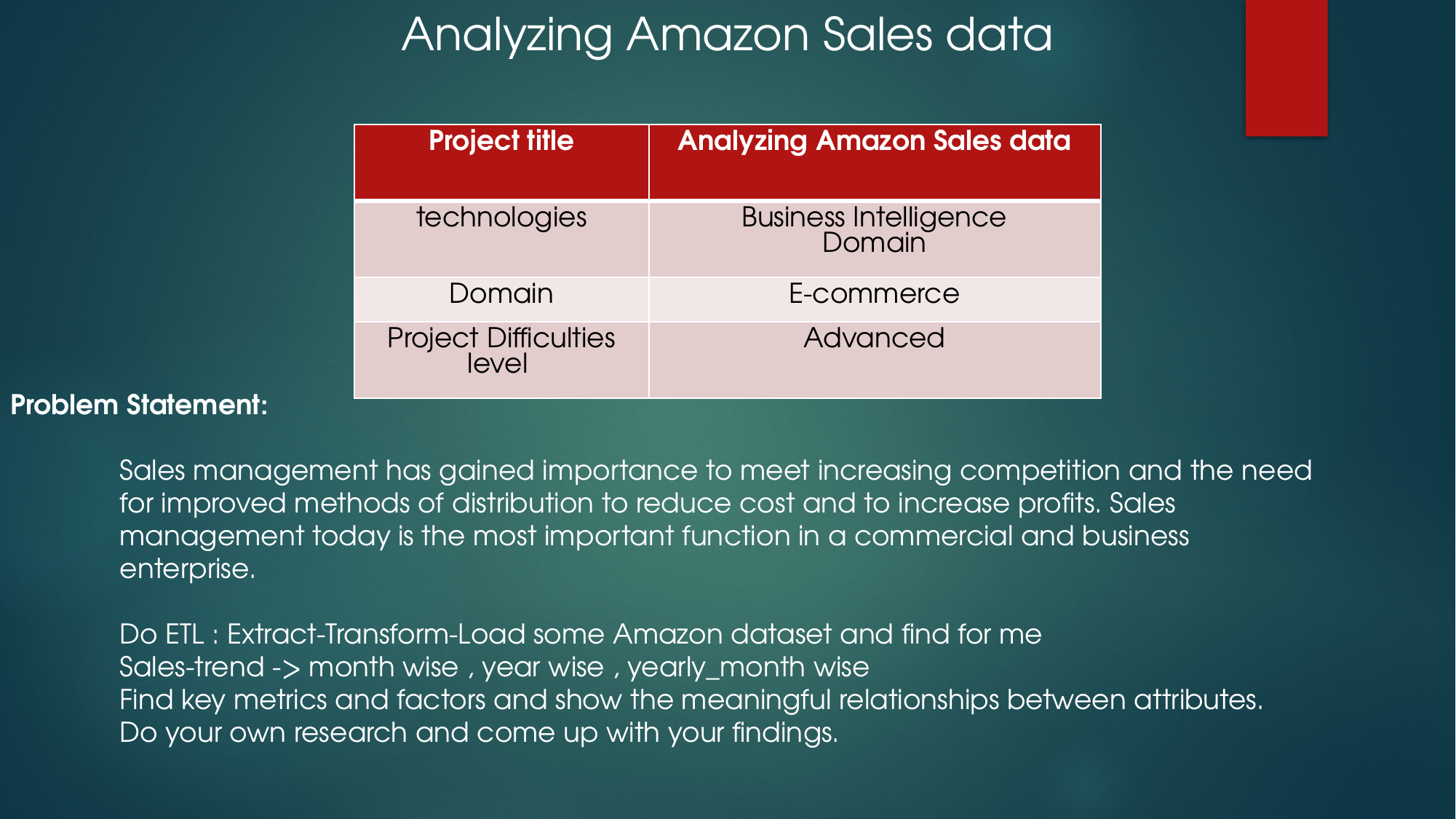

Analyzing Amazon Sales data

Problem Statement:

	Sales management has gained importance to meet increasing competition and the need
	for improved methods of distribution to reduce cost and to increase profits. Sales
	management today is the most important function in a commercial and business
	enterprise.

	Do ETL : Extract-Transform-Load some Amazon dataset and find for me
	Sales-trend -> month wise , year wise , yearly_month wise
	Find key metrics and factors and show the meaningful relationships between attributes.
	Do your own research and come up with your findings.
| Project title | Analyzing Amazon Sales data |
| --- | --- |
| technologies | Business Intelligence Domain |
| Domain | E-commerce |
| Project Difficulties level | Advanced |